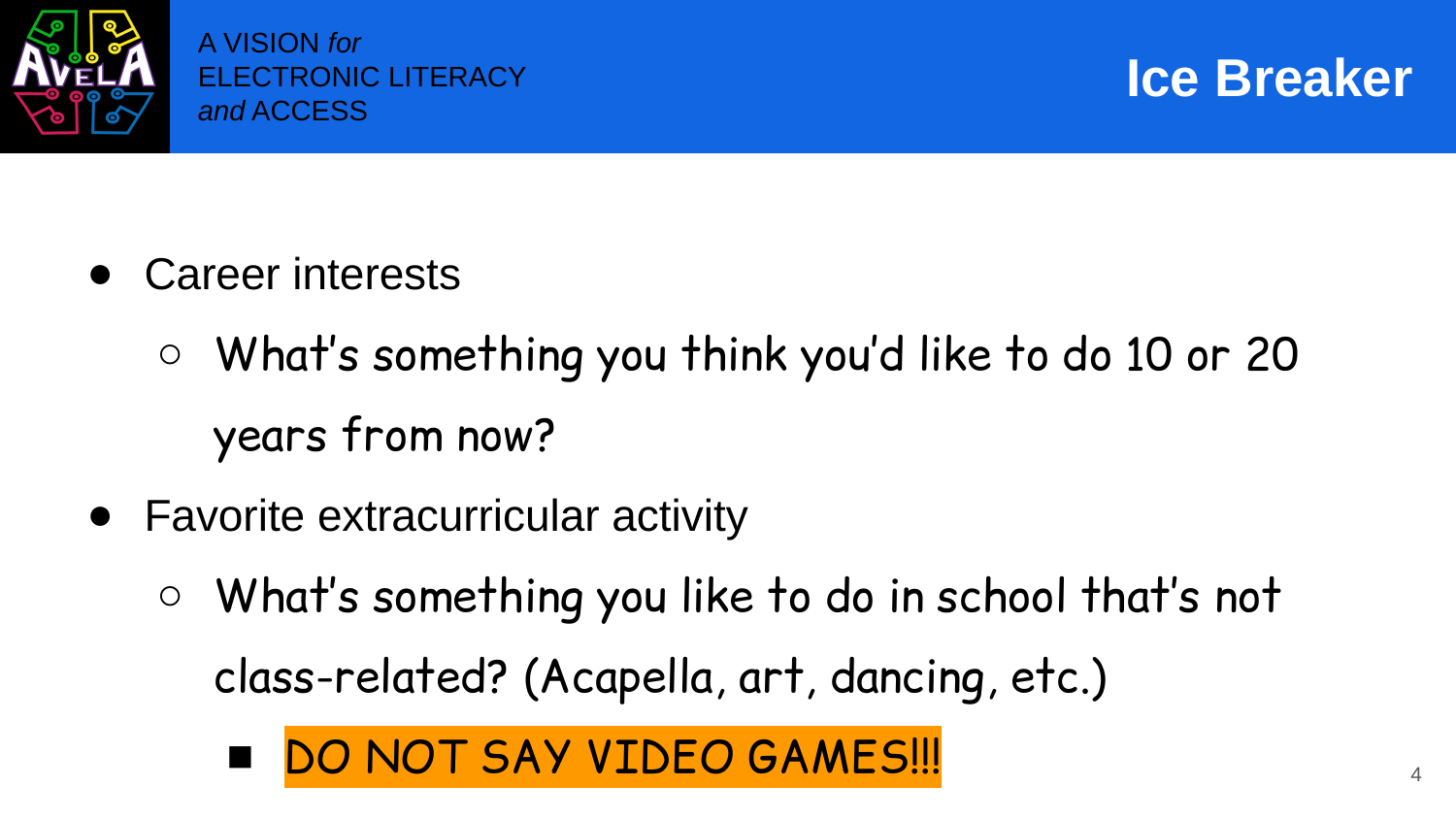

# Ice Breaker
Career interests
What’s something you think you’d like to do 10 or 20 years from now?
Favorite extracurricular activity
What’s something you like to do in school that’s not class-related? (Acapella, art, dancing, etc.)
DO NOT SAY VIDEO GAMES!!!
4